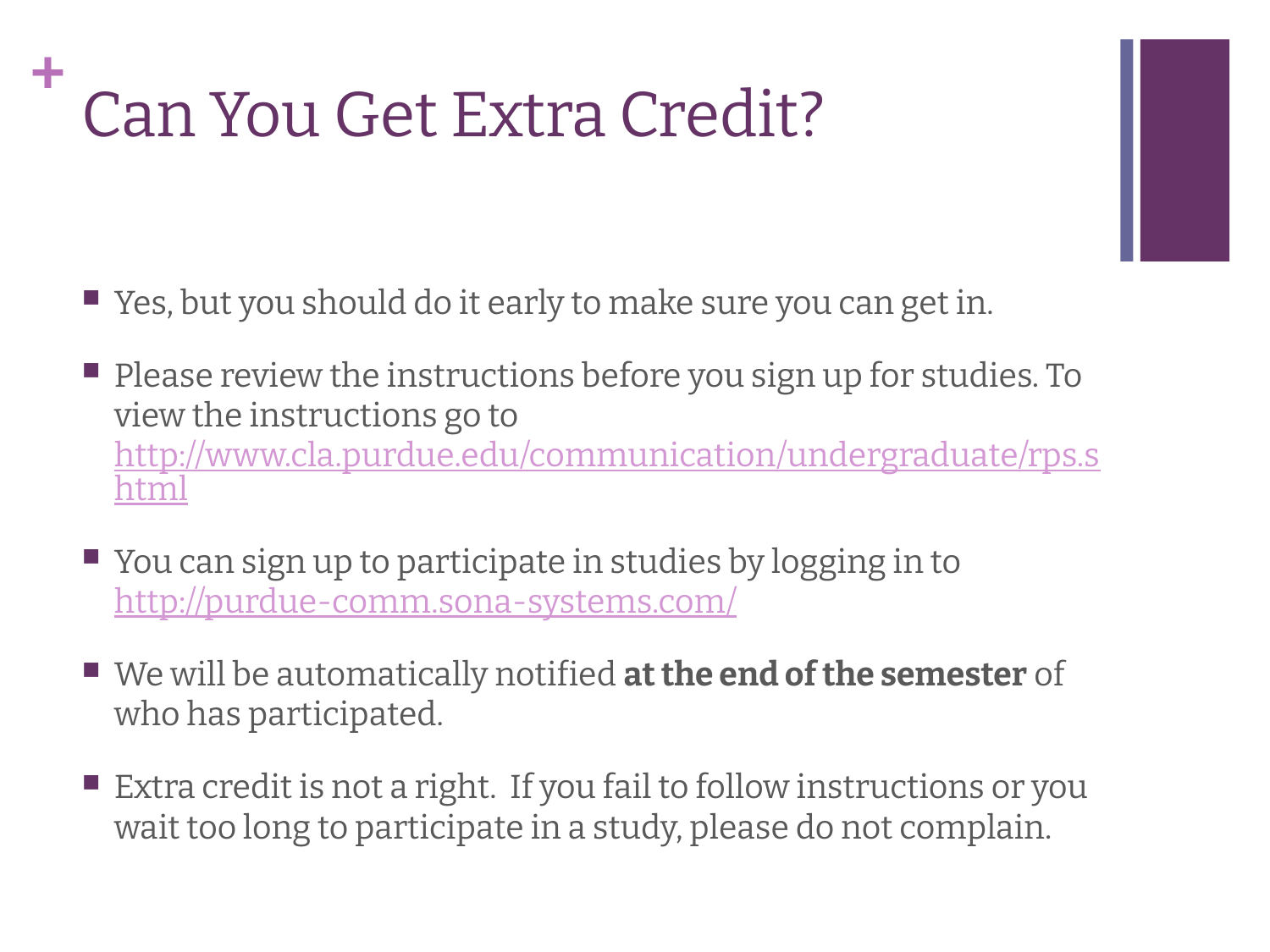

# Can You Get Extra Credit?
Yes, but you should do it early to make sure you can get in.
Please review the instructions before you sign up for studies. To view the instructions go to http://www.cla.purdue.edu/communication/undergraduate/rps.shtml
You can sign up to participate in studies by logging in to http://purdue-comm.sona-systems.com/
We will be automatically notified at the end of the semester of who has participated.
Extra credit is not a right.  If you fail to follow instructions or you wait too long to participate in a study, please do not complain.